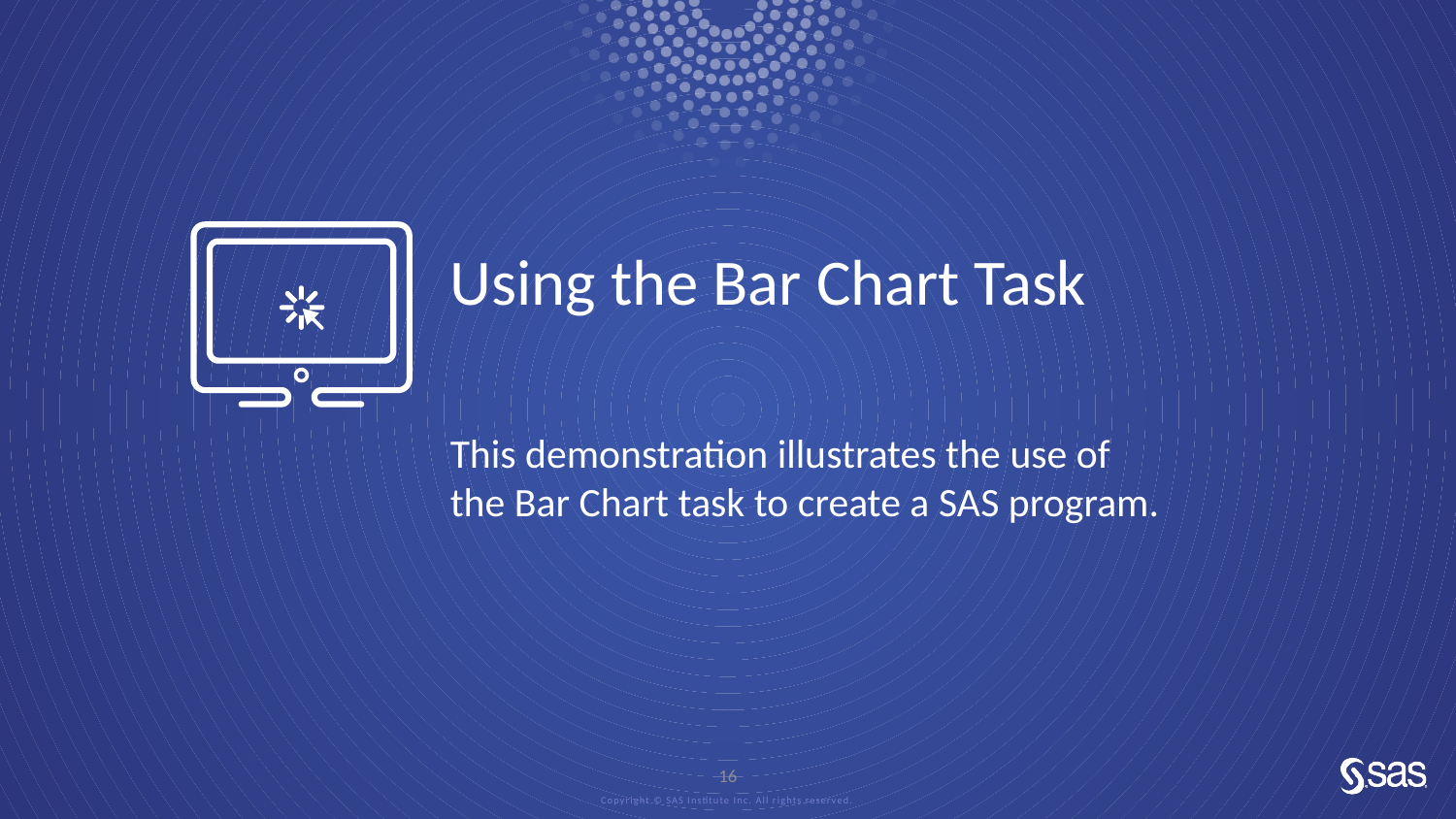

# Using the Bar Chart Task
This demonstration illustrates the use of
the Bar Chart task to create a SAS program.
16